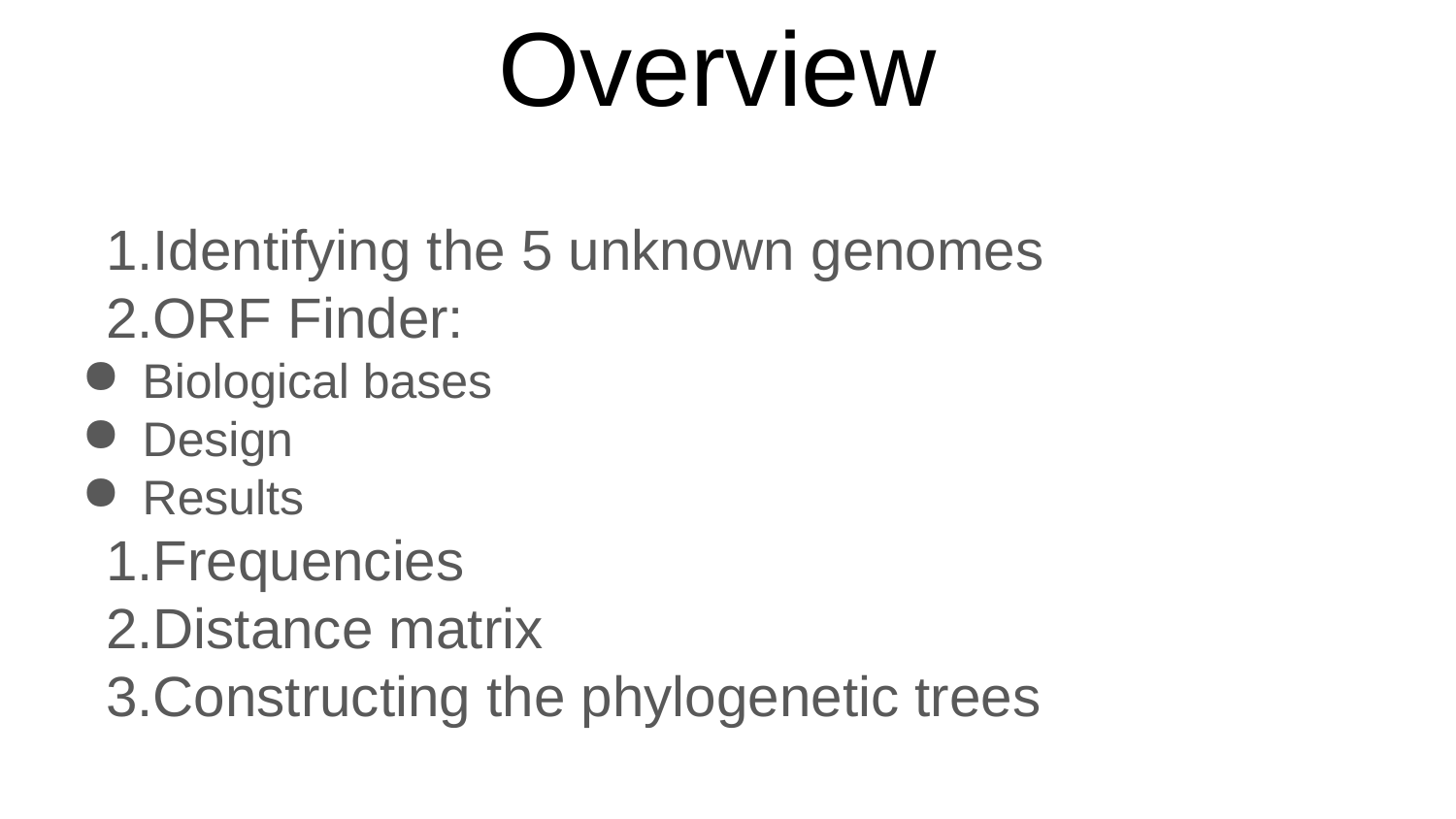

# Overview
Identifying the 5 unknown genomes
ORF Finder:
Biological bases
Design
Results
Frequencies
Distance matrix
Constructing the phylogenetic trees